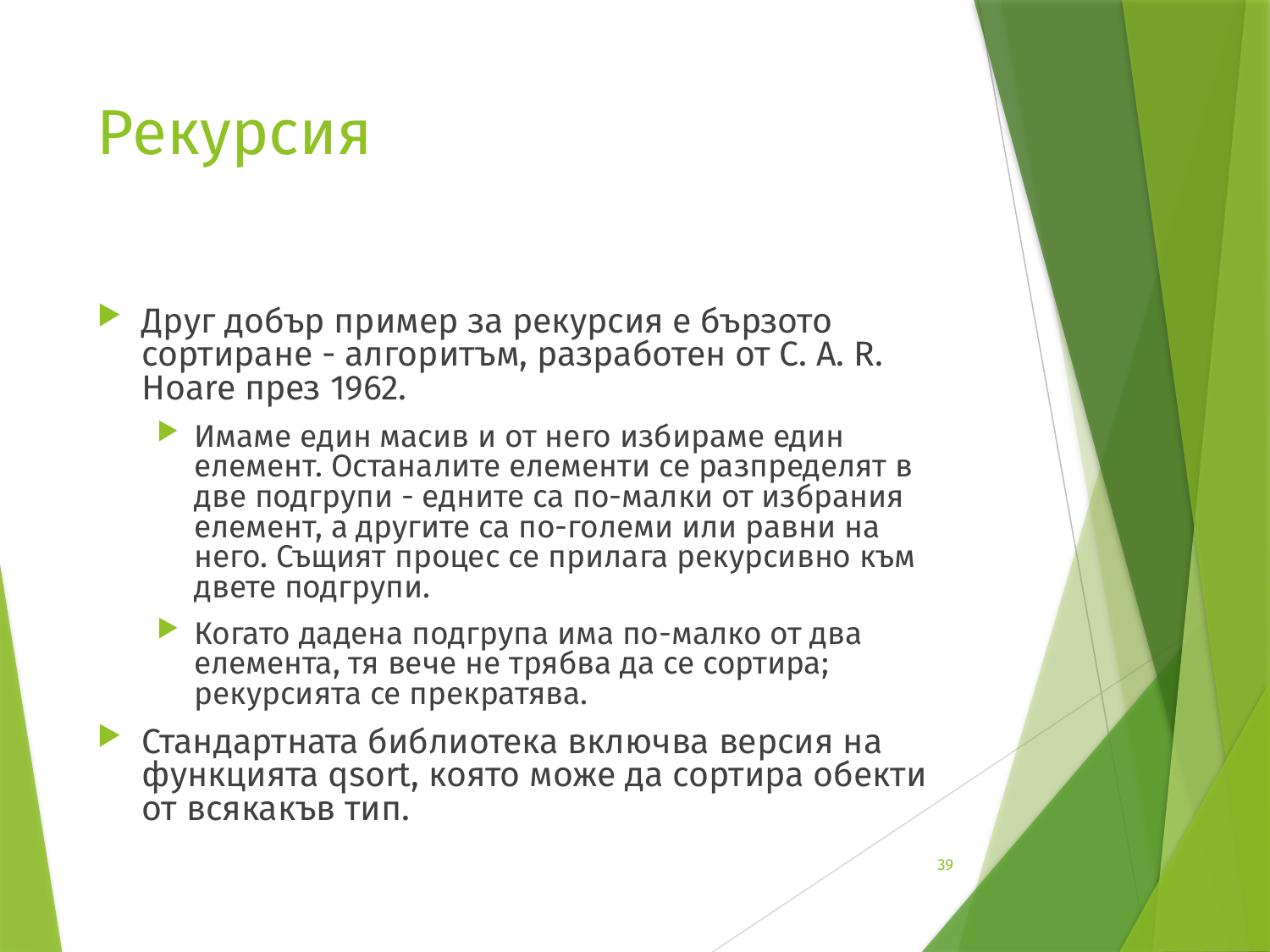

# Рекурсия
Друг добър пример за рекурсия е бързото сортиране - алгоритъм, разработен от С. A. R. Hoare през 1962.
Имаме един масив и от него избираме един елемент. Останалите елементи се разпределят в две подгрупи - едните са по-малки от избрания елемент, а другите са по-големи или равни на него. Същият процес се прилага рекурсивно към двете подгрупи.
Когато дадена подгрупа има по-малко от два елемента, тя вече не трябва да се сортира; рекурсията се прекратява.
Стандартната библиотека включва версия на функцията qsort, която може да сортира обекти от всякакъв тип.

39